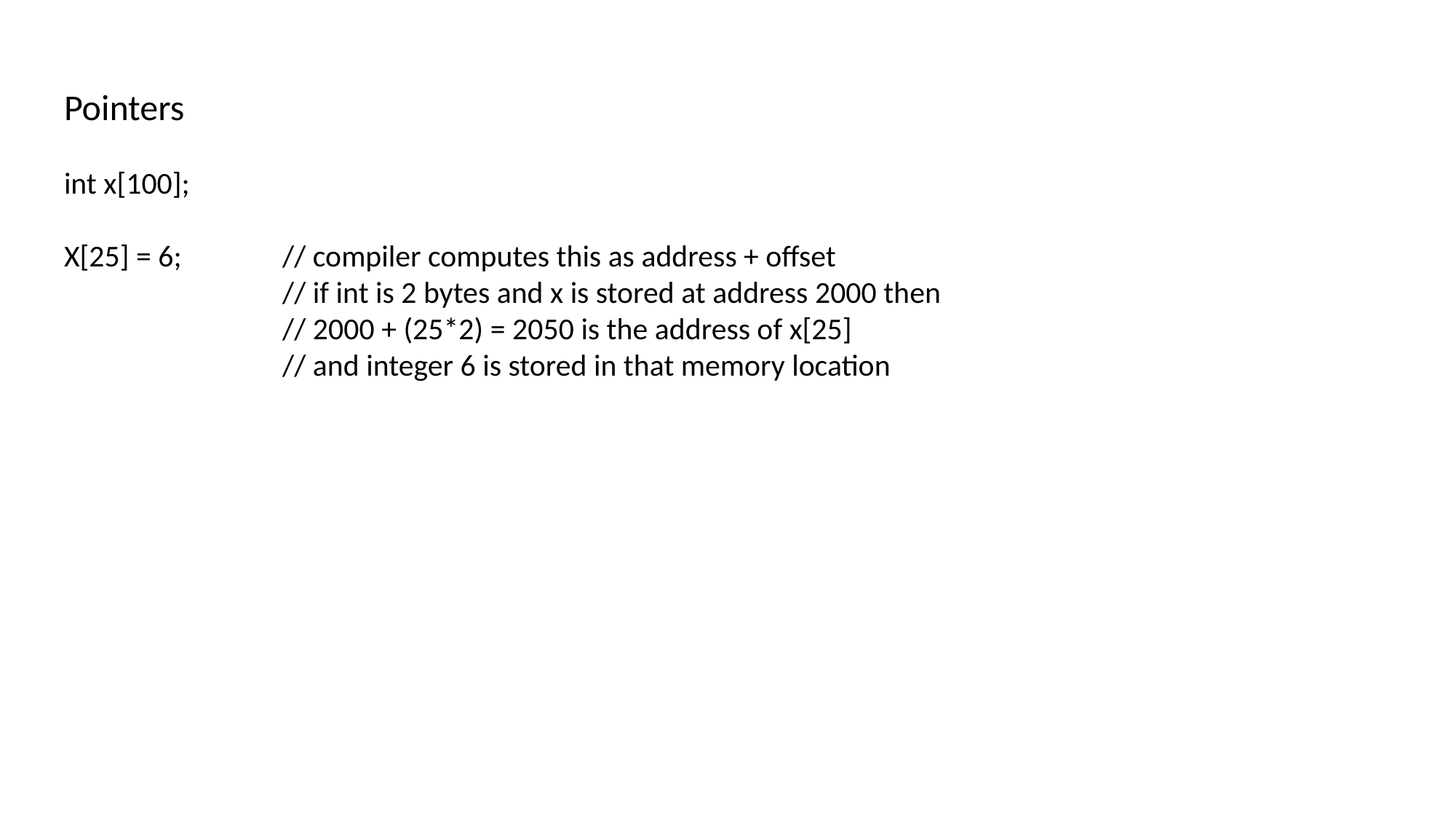

Pointers
int x[100];

X[25] = 6;	// compiler computes this as address + offset
		// if int is 2 bytes and x is stored at address 2000 then
		// 2000 + (25*2) = 2050 is the address of x[25]
		// and integer 6 is stored in that memory location